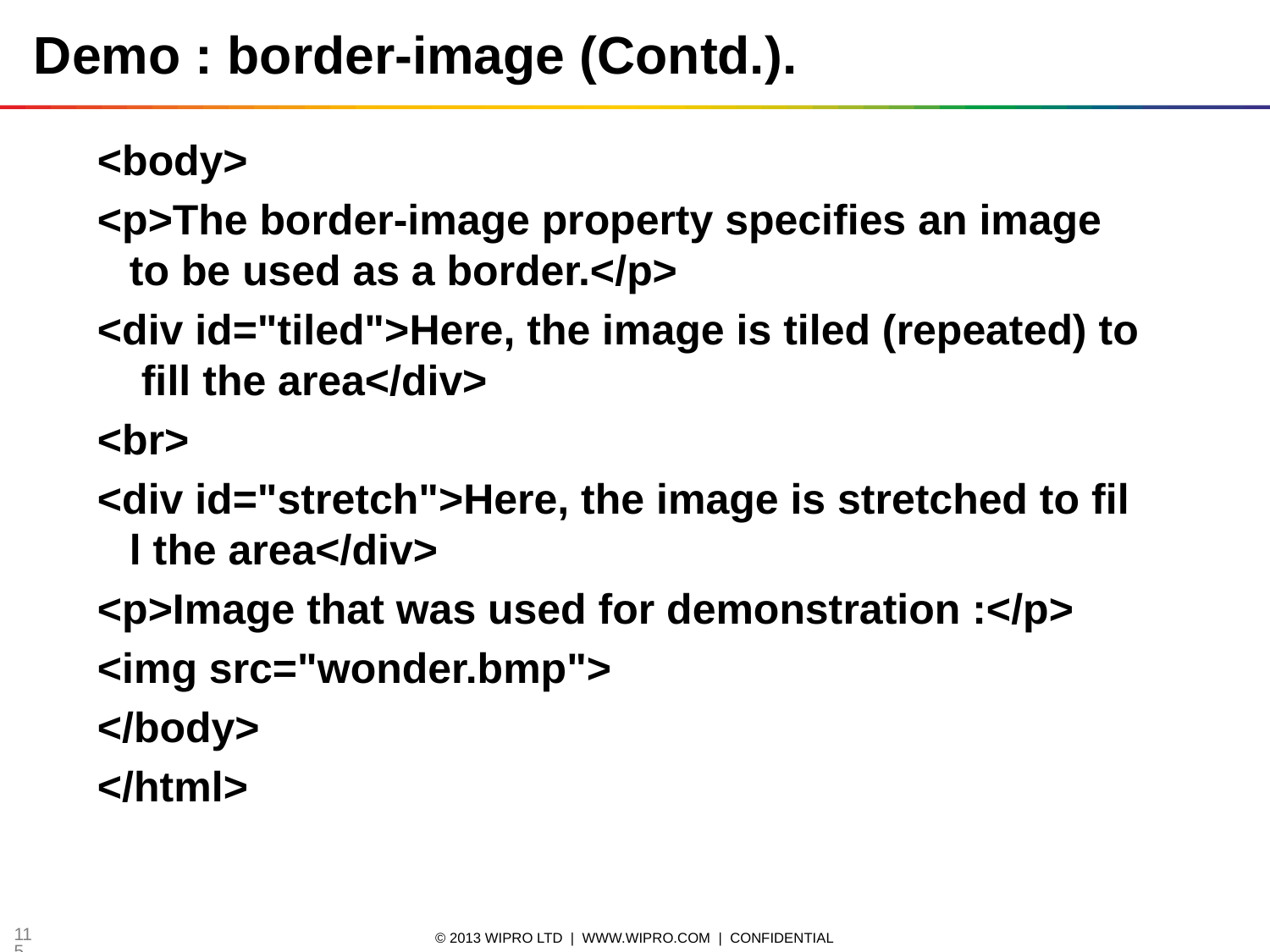

# Demo : border-image (Contd.).
<body>
<p>The border-image property specifies an image to be used as a border.</p>
<div id="tiled">Here, the image is tiled (repeated) to fill the area</div>
<br>
<div id="stretch">Here, the image is stretched to fill the area</div>
<p>Image that was used for demonstration :</p>
<img src="wonder.bmp">
</body>
</html>